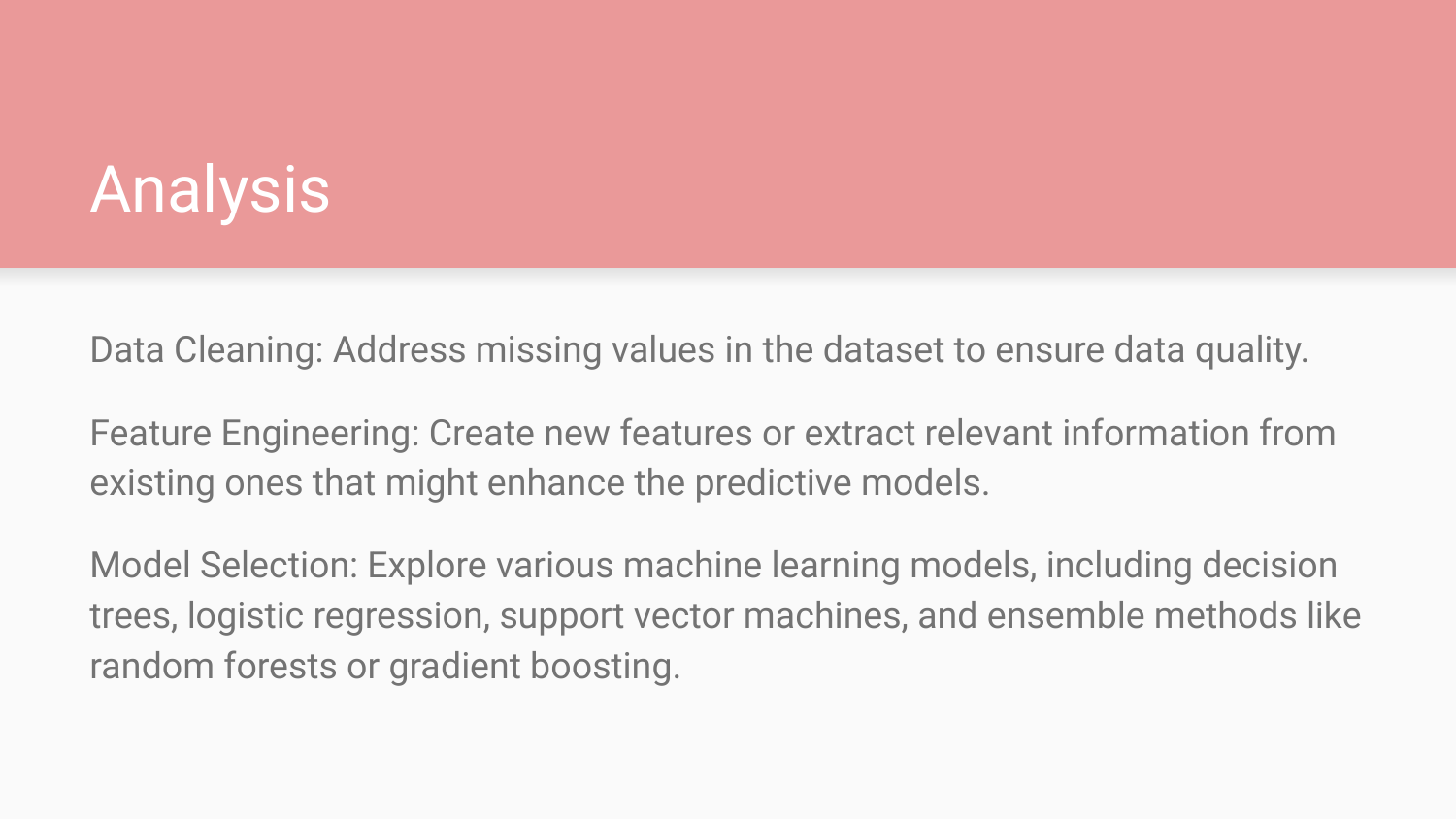

# Analysis
Data Cleaning: Address missing values in the dataset to ensure data quality.
Feature Engineering: Create new features or extract relevant information from existing ones that might enhance the predictive models.
Model Selection: Explore various machine learning models, including decision trees, logistic regression, support vector machines, and ensemble methods like random forests or gradient boosting.